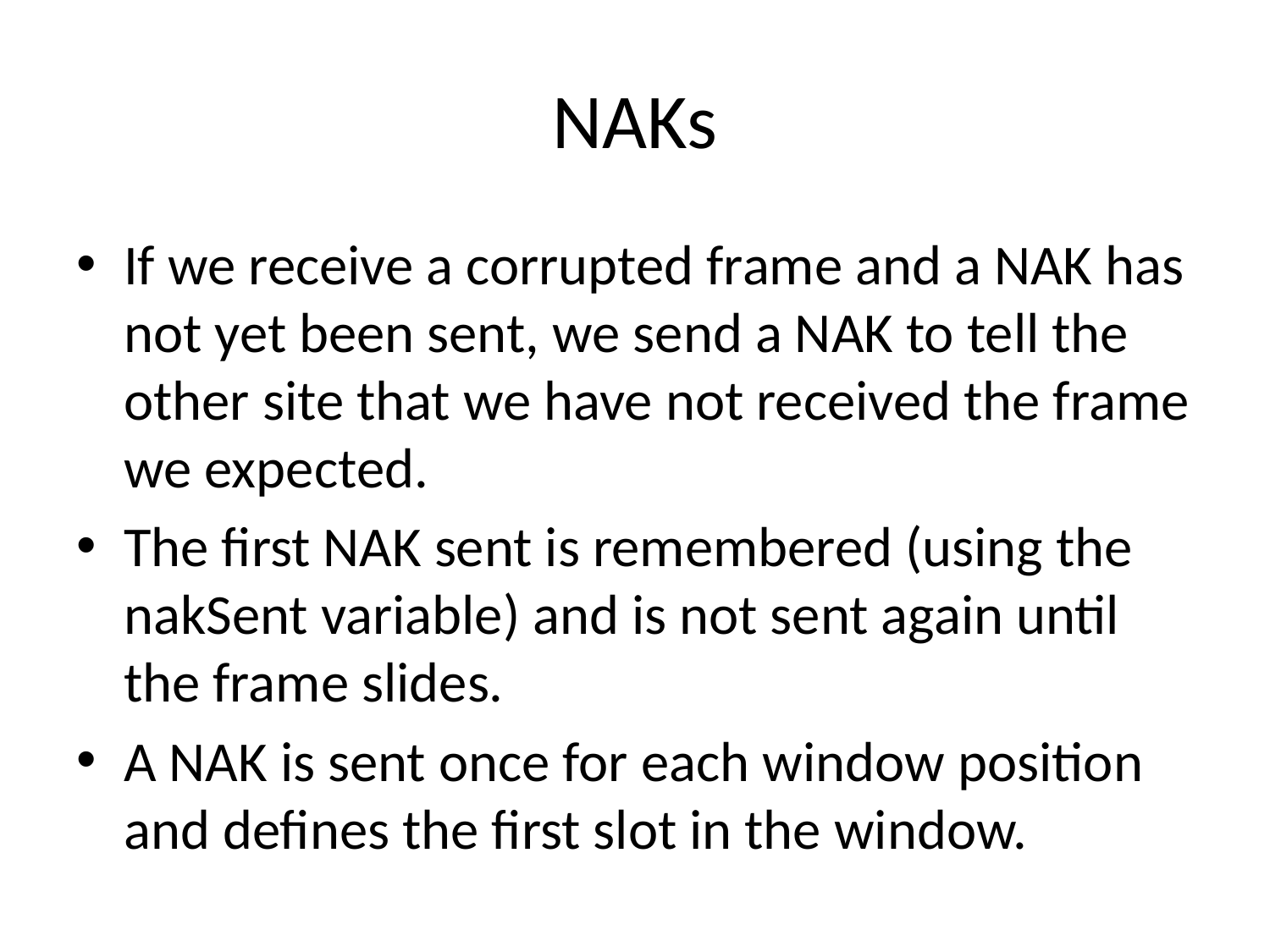

# NAKs
If we receive a corrupted frame and a NAK has not yet been sent, we send a NAK to tell the other site that we have not received the frame we expected.
The first NAK sent is remembered (using the nakSent variable) and is not sent again until the frame slides.
A NAK is sent once for each window position and defines the first slot in the window.